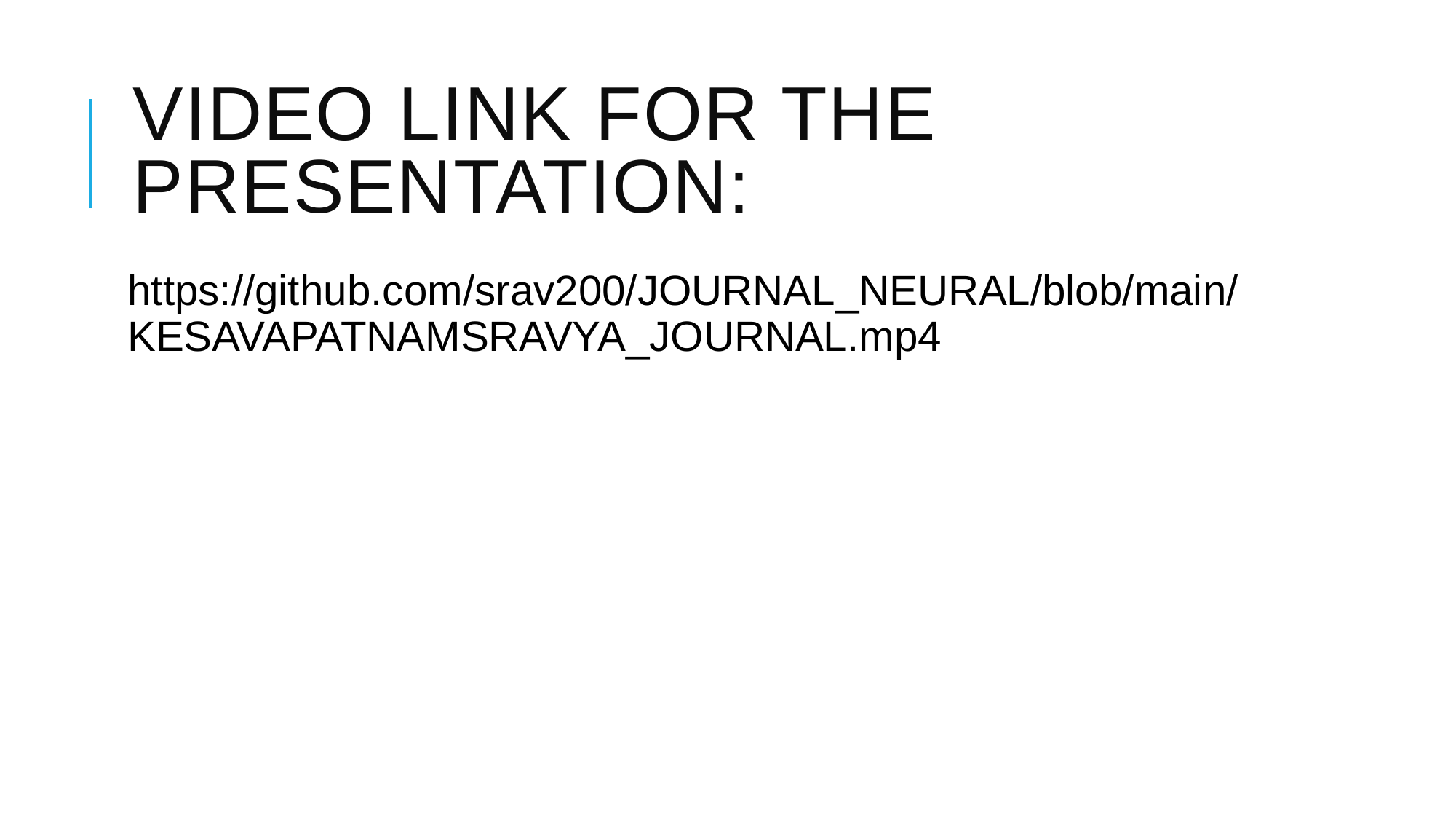

# VIDEO LINK FOR THE PRESENTATION:
https://github.com/srav200/JOURNAL_NEURAL/blob/main/KESAVAPATNAMSRAVYA_JOURNAL.mp4